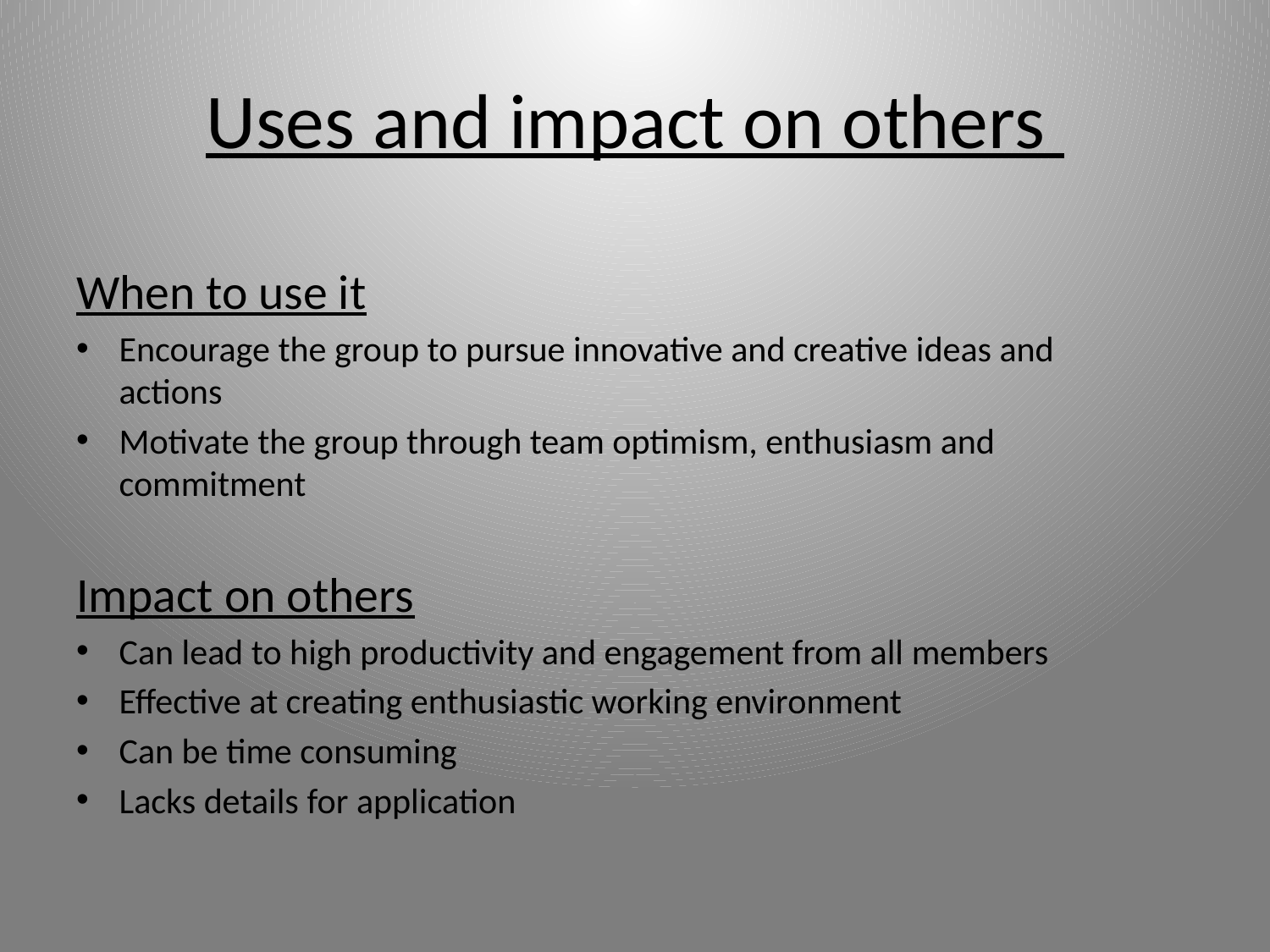

# Uses and impact on others
When to use it
Encourage the group to pursue innovative and creative ideas and actions
Motivate the group through team optimism, enthusiasm and commitment

Impact on others
Can lead to high productivity and engagement from all members
Effective at creating enthusiastic working environment
Can be time consuming
Lacks details for application